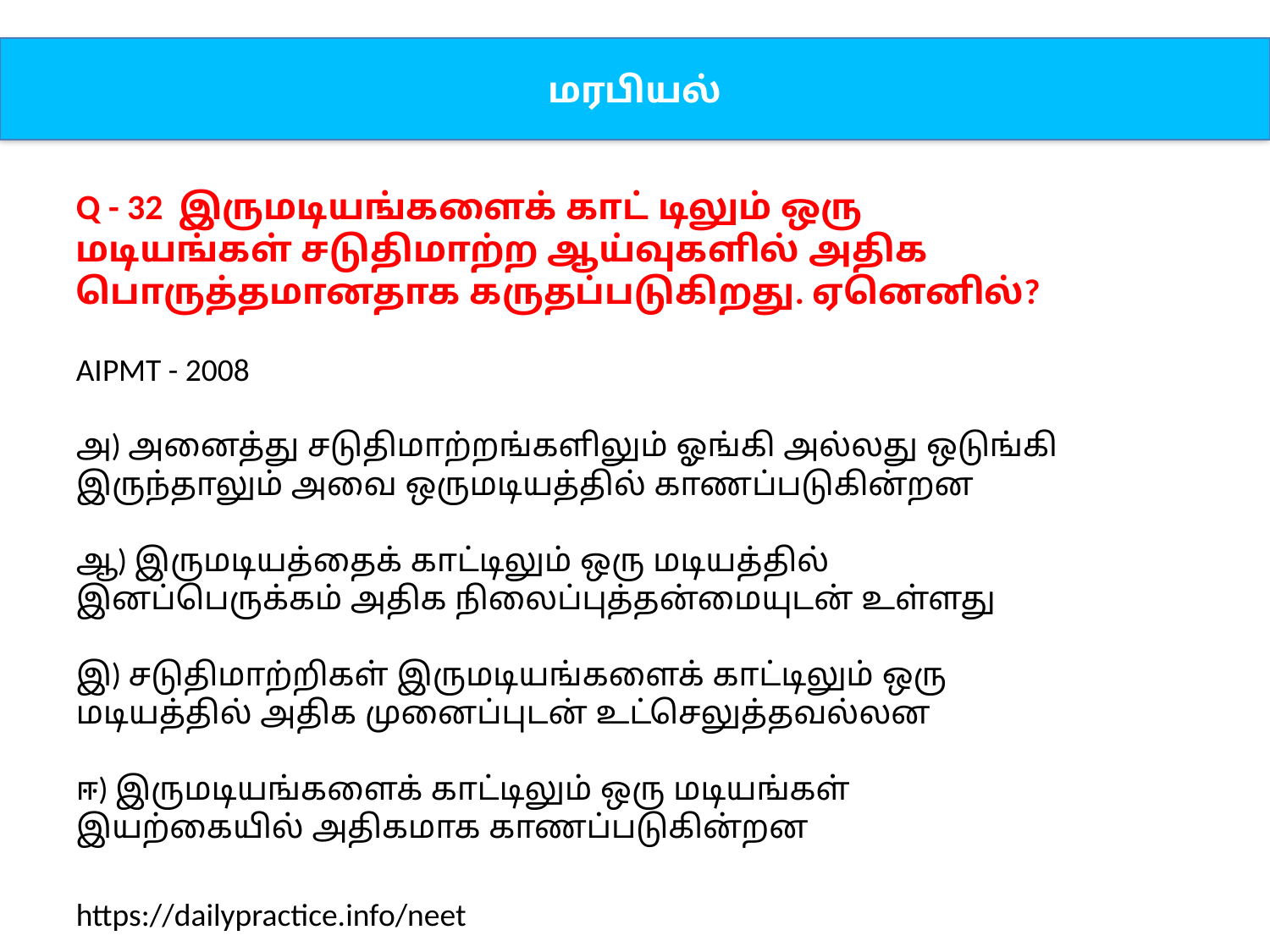

மரபியல்

Q - 32  இருமடியங்களைக் காட் டிலும் ஒரு மடியங்கள் சடுதிமாற்ற ஆய்வுகளில் அதிக பொருத்தமானதாக கருதப்படுகிறது. ஏனெனில்?

AIPMT - 2008

அ) அனைத்து சடுதிமாற்றங்களிலும் ஓங்கி அல்லது ஒடுங்கி இருந்தாலும் அவை ஒருமடியத்தில் காணப்படுகின்றன

ஆ) இருமடியத்தைக் காட்டிலும் ஒரு மடியத்தில் இனப்பெருக்கம் அதிக நிலைப்புத்தன்மையுடன் உள்ளது

இ) சடுதிமாற்றிகள் இருமடியங்களைக் காட்டிலும் ஒரு மடியத்தில் அதிக முனைப்புடன் உட்செலுத்தவல்லன

ஈ) இருமடியங்களைக் காட்டிலும் ஒரு மடியங்கள் இயற்கையில் அதிகமாக காணப்படுகின்றன
https://dailypractice.info/neet